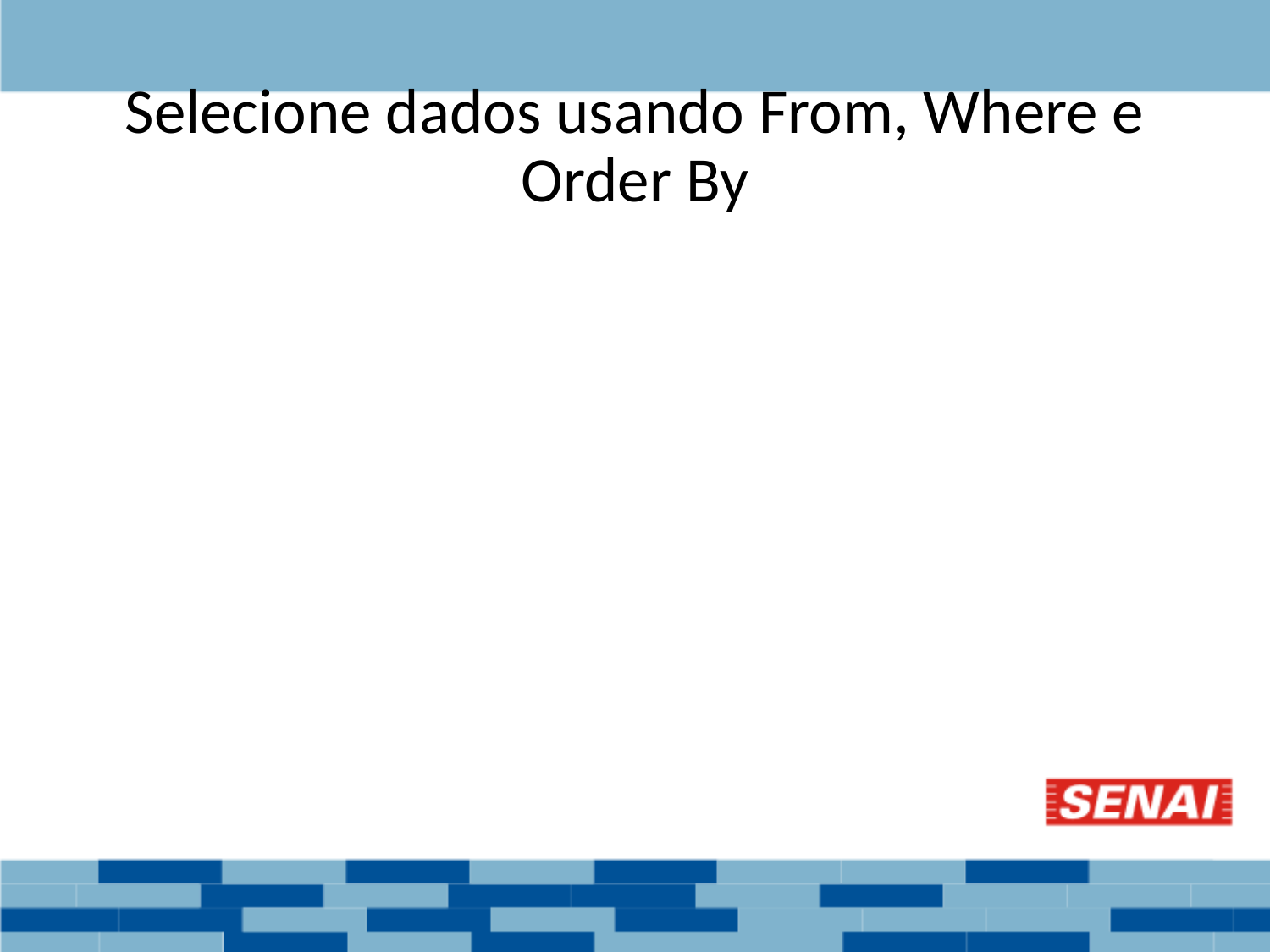

# Selecione dados usando From, Where e Order By